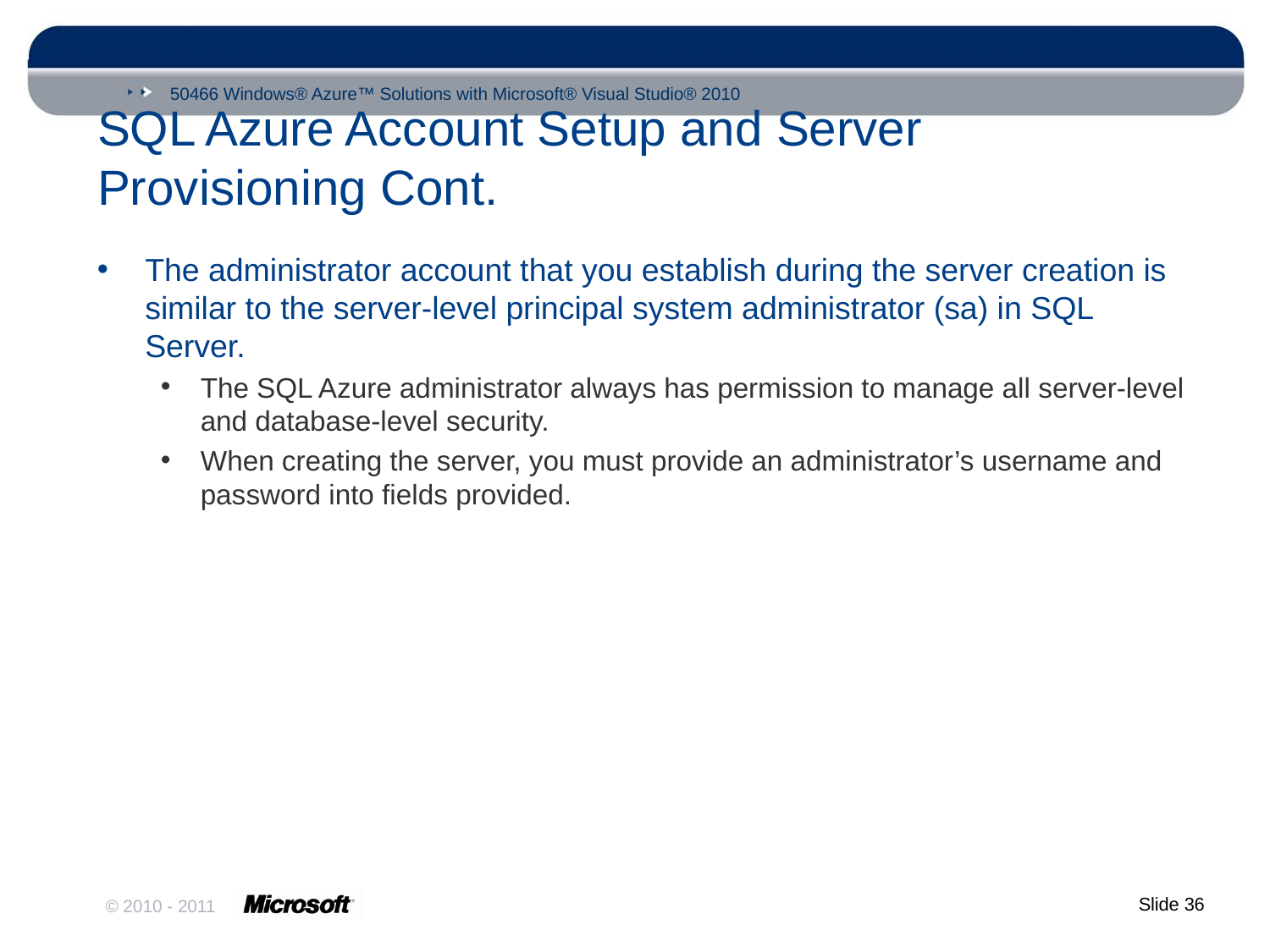

# SQL Azure Account Setup and Server Provisioning Cont.
The administrator account that you establish during the server creation is similar to the server-level principal system administrator (sa) in SQL Server.
The SQL Azure administrator always has permission to manage all server-level and database-level security.
When creating the server, you must provide an administrator’s username and password into fields provided.